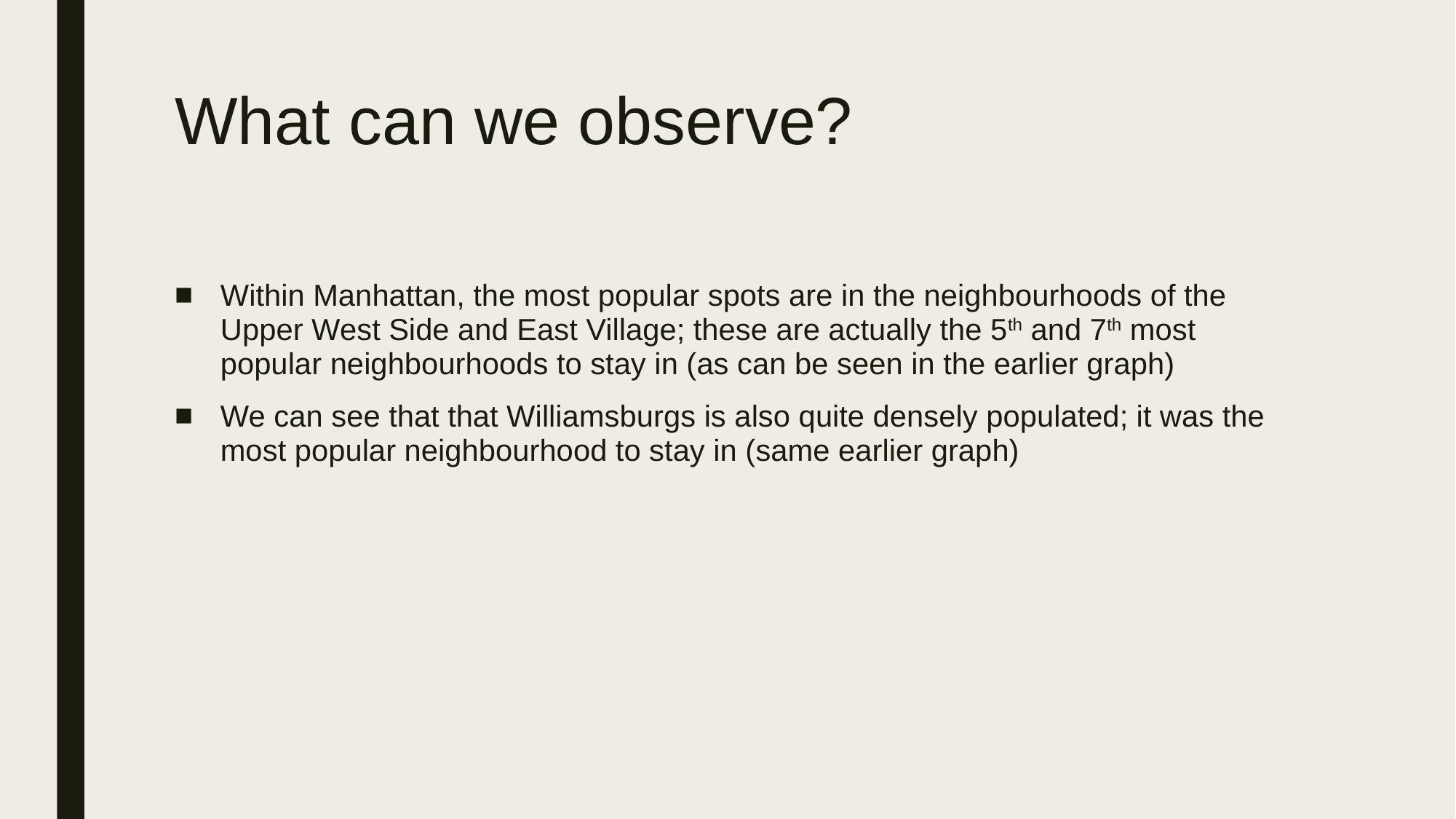

# What can we observe?
Within Manhattan, the most popular spots are in the neighbourhoods of the Upper West Side and East Village; these are actually the 5th and 7th most popular neighbourhoods to stay in (as can be seen in the earlier graph)
We can see that that Williamsburgs is also quite densely populated; it was the most popular neighbourhood to stay in (same earlier graph)